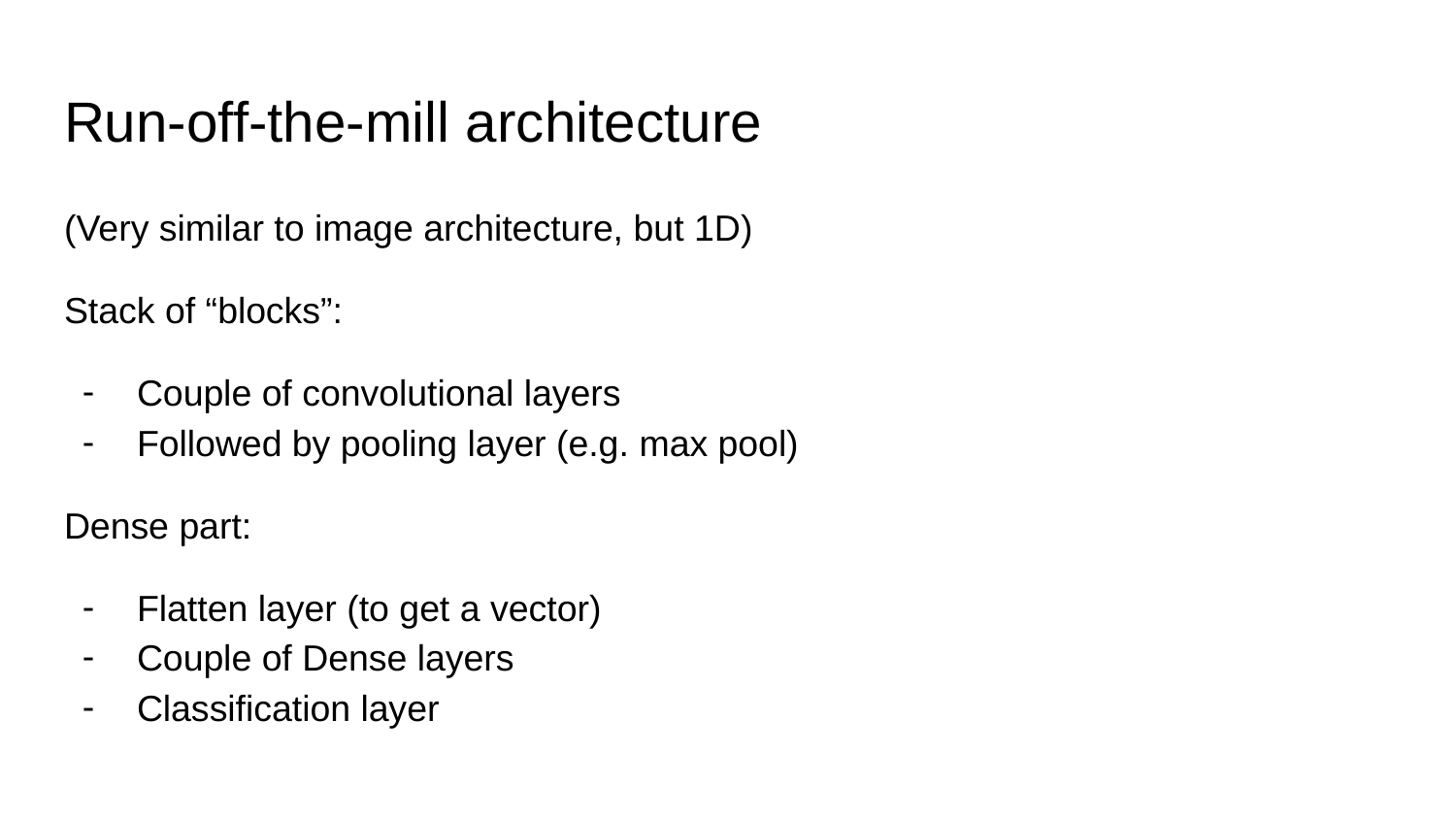

# Run-off-the-mill architecture
(Very similar to image architecture, but 1D)
Stack of “blocks”:
Couple of convolutional layers
Followed by pooling layer (e.g. max pool)
Dense part:
Flatten layer (to get a vector)
Couple of Dense layers
Classification layer